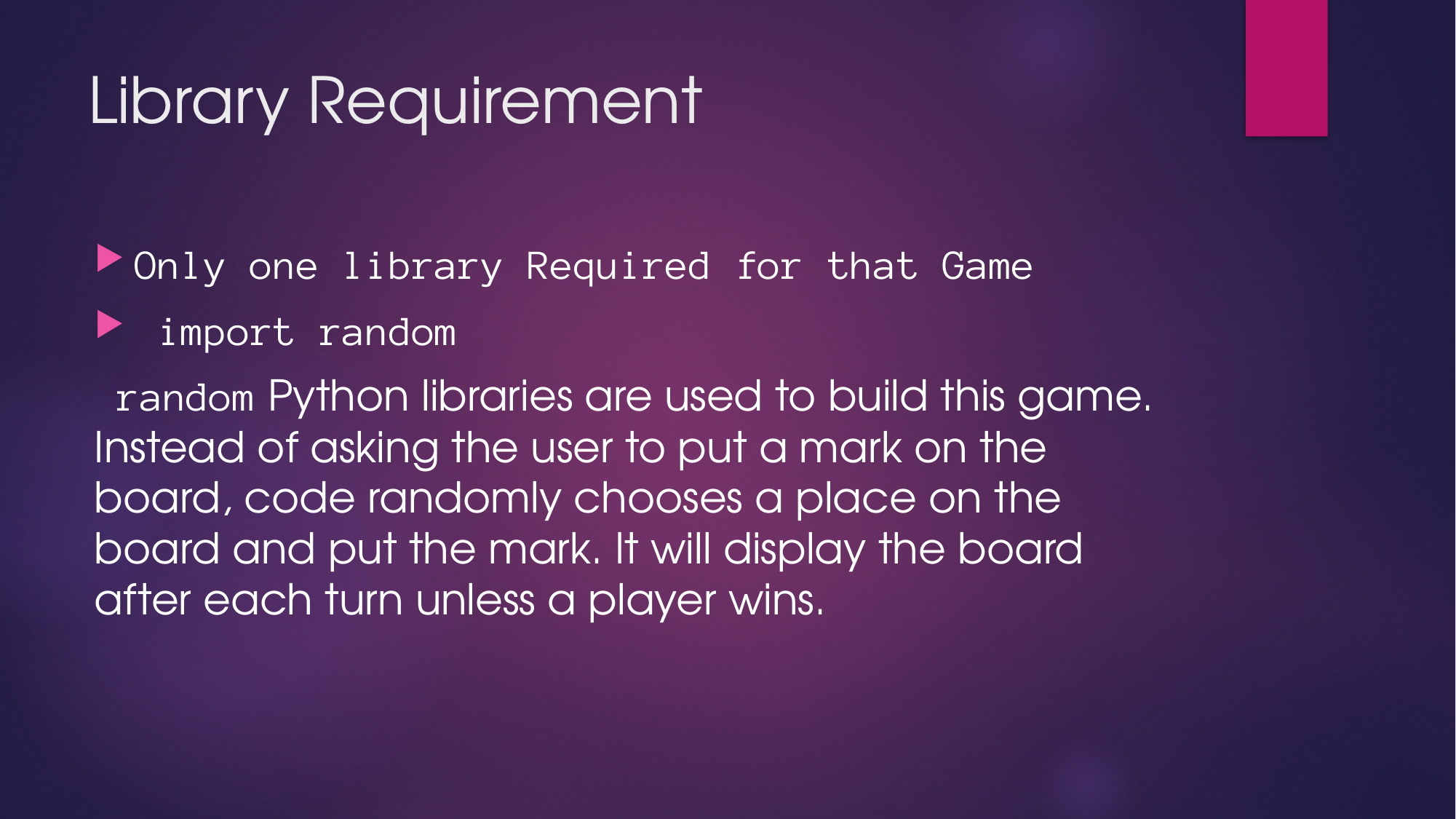

# Library Requirement
Only one library Required for that Game
 import random
 random Python libraries are used to build this game. Instead of asking the user to put a mark on the board, code randomly chooses a place on the board and put the mark. It will display the board after each turn unless a player wins.